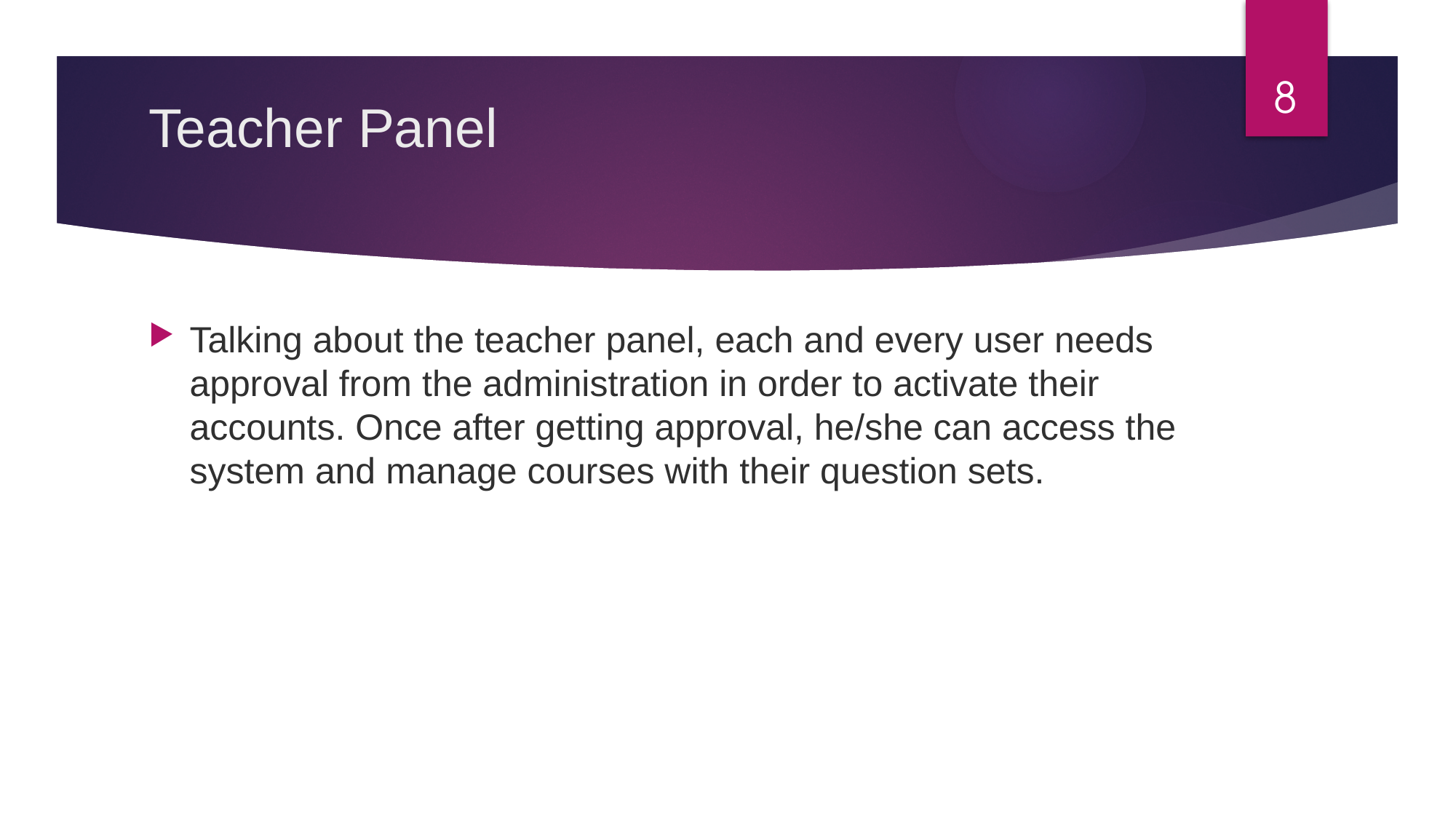

8
# Teacher Panel
Talking about the teacher panel, each and every user needs approval from the administration in order to activate their accounts. Once after getting approval, he/she can access the system and manage courses with their question sets.